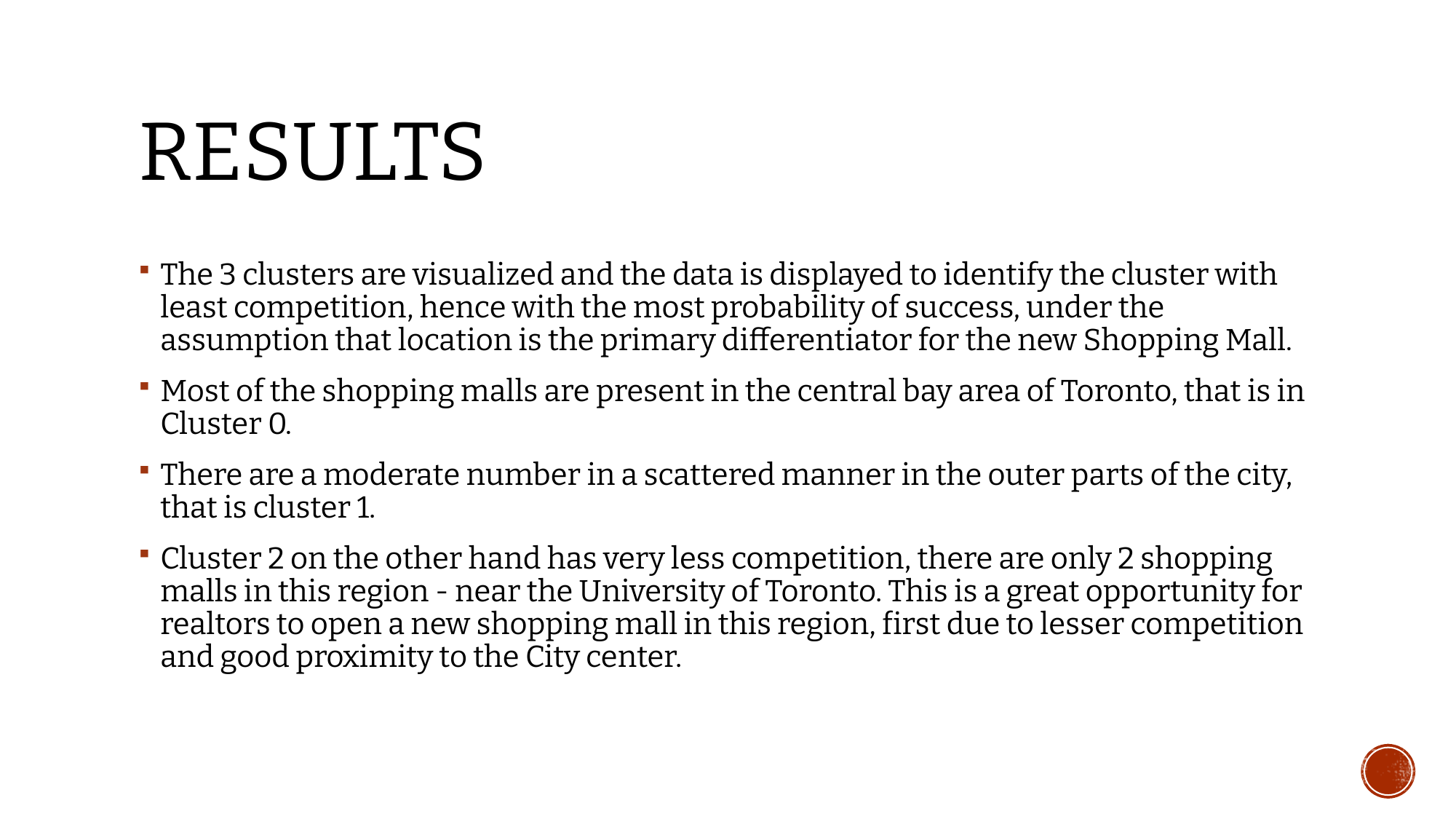

# Results
The 3 clusters are visualized and the data is displayed to identify the cluster with least competition, hence with the most probability of success, under the assumption that location is the primary differentiator for the new Shopping Mall.
Most of the shopping malls are present in the central bay area of Toronto, that is in Cluster 0.
There are a moderate number in a scattered manner in the outer parts of the city, that is cluster 1.
Cluster 2 on the other hand has very less competition, there are only 2 shopping malls in this region - near the University of Toronto. This is a great opportunity for realtors to open a new shopping mall in this region, first due to lesser competition and good proximity to the City center.